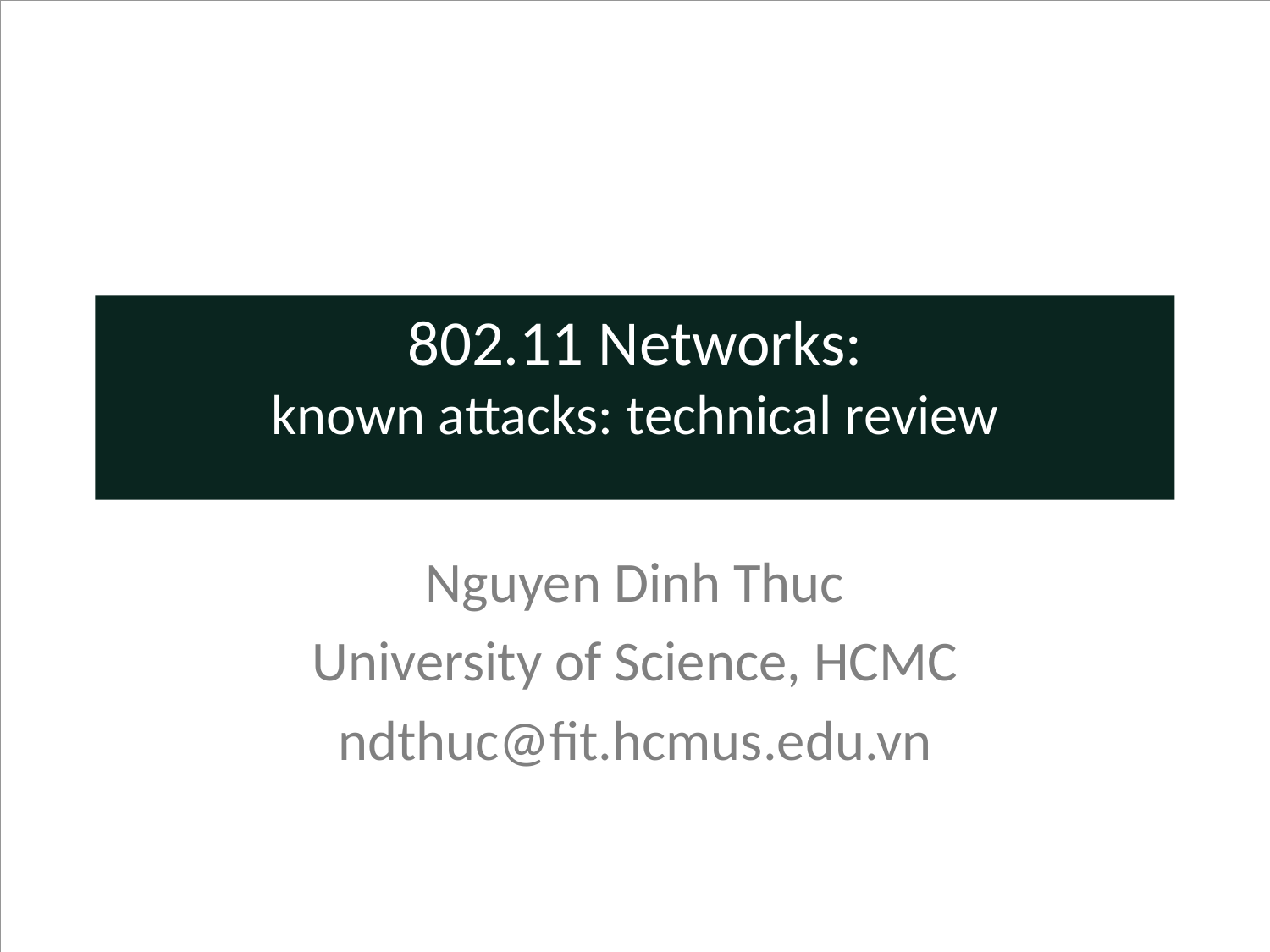

802.11 Networks:
known attacks: technical review
Nguyen Dinh Thuc
University of Science, HCMC
ndthuc@fit.hcmus.edu.vn